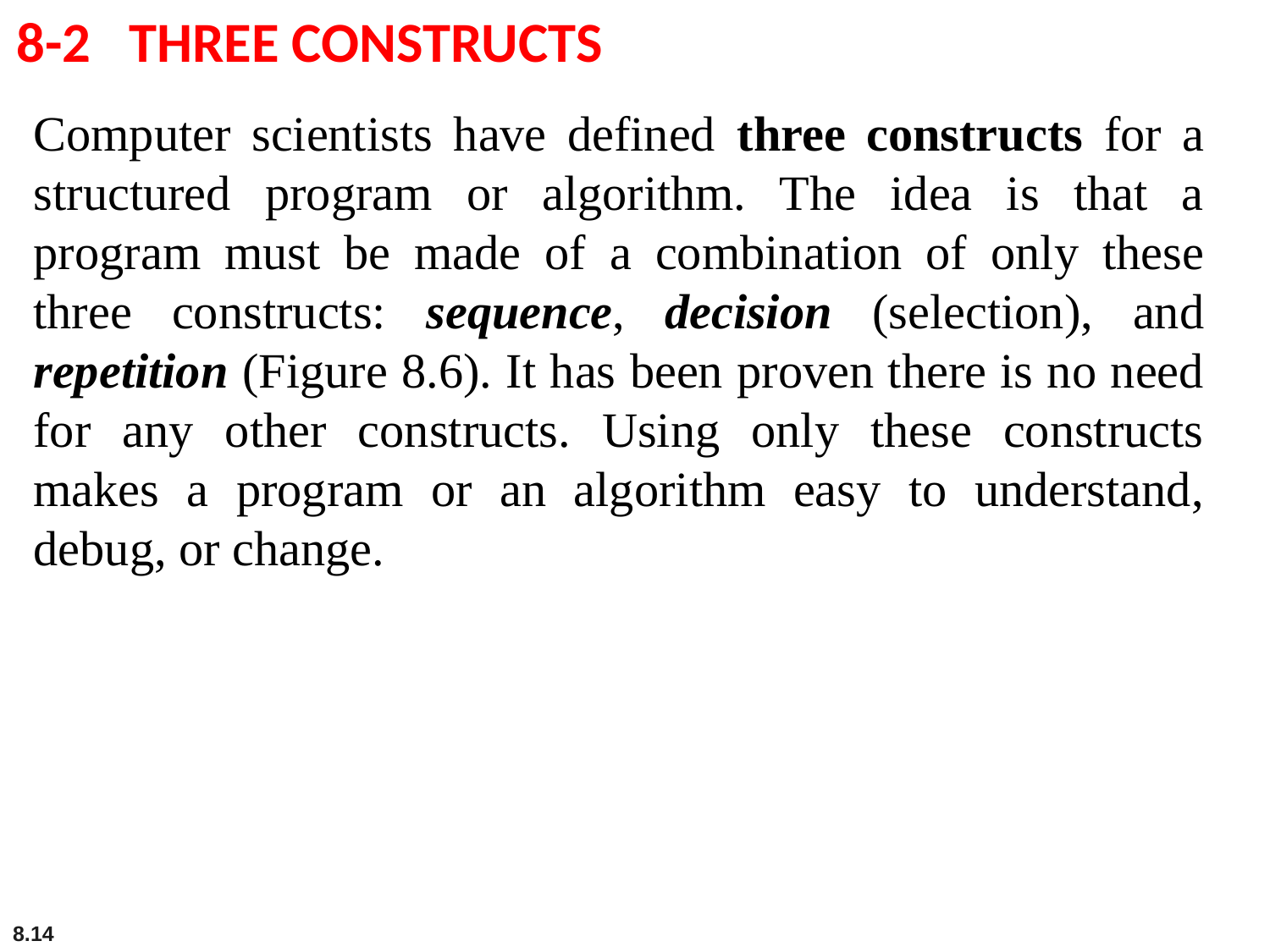

8-2   THREE CONSTRUCTS
Computer scientists have defined three constructs for a structured program or algorithm. The idea is that a program must be made of a combination of only these three constructs: sequence, decision (selection), and repetition (Figure 8.6). It has been proven there is no need for any other constructs. Using only these constructs makes a program or an algorithm easy to understand, debug, or change.
8.14